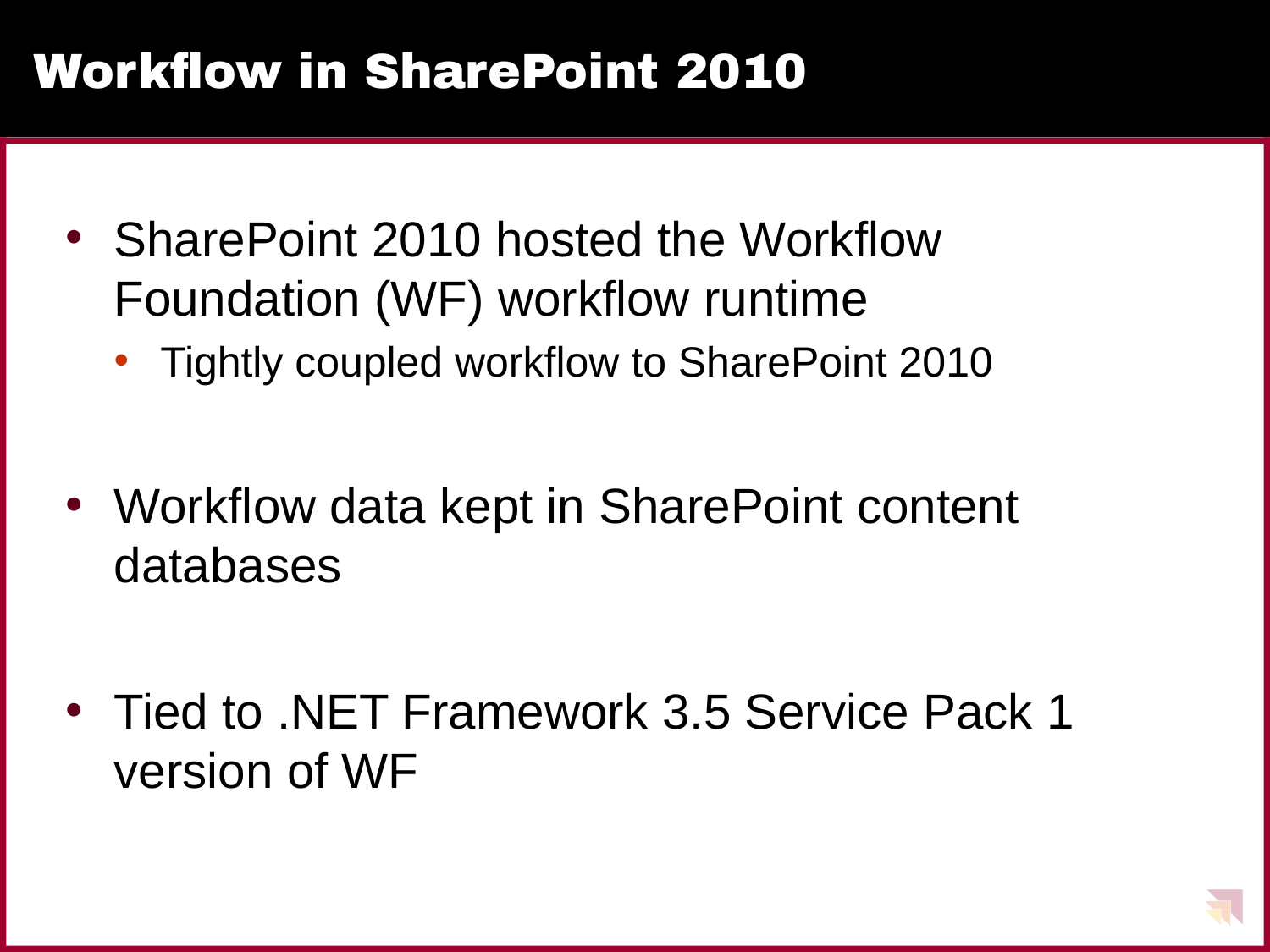

# Workflow in SharePoint 2010
SharePoint 2010 hosted the Workflow Foundation (WF) workflow runtime
Tightly coupled workflow to SharePoint 2010

Workflow data kept in SharePoint content databases

Tied to .NET Framework 3.5 Service Pack 1 version of WF